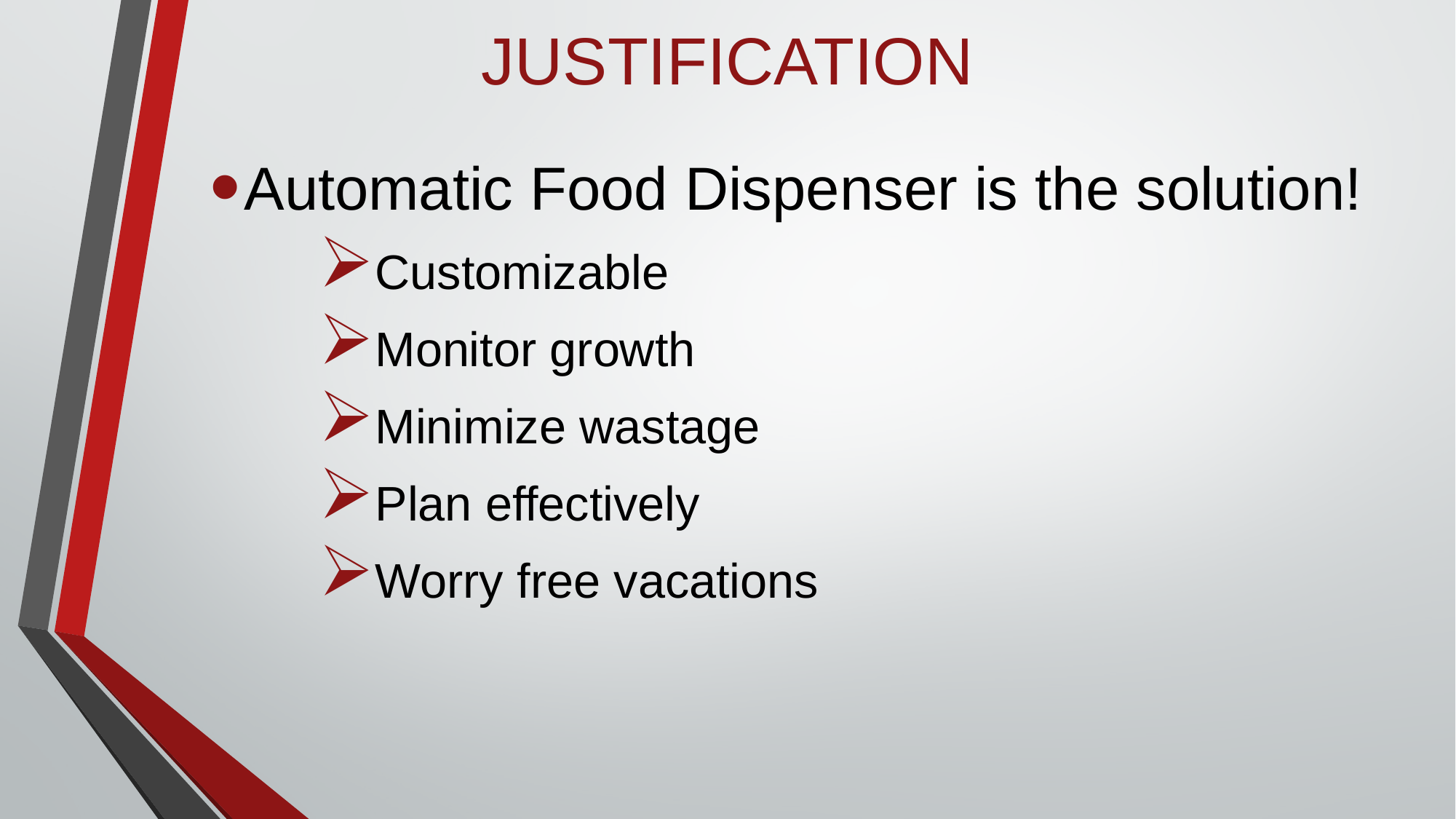

# JUSTIFICATION
Automatic Food Dispenser is the solution!
Customizable
Monitor growth
Minimize wastage
Plan effectively
Worry free vacations